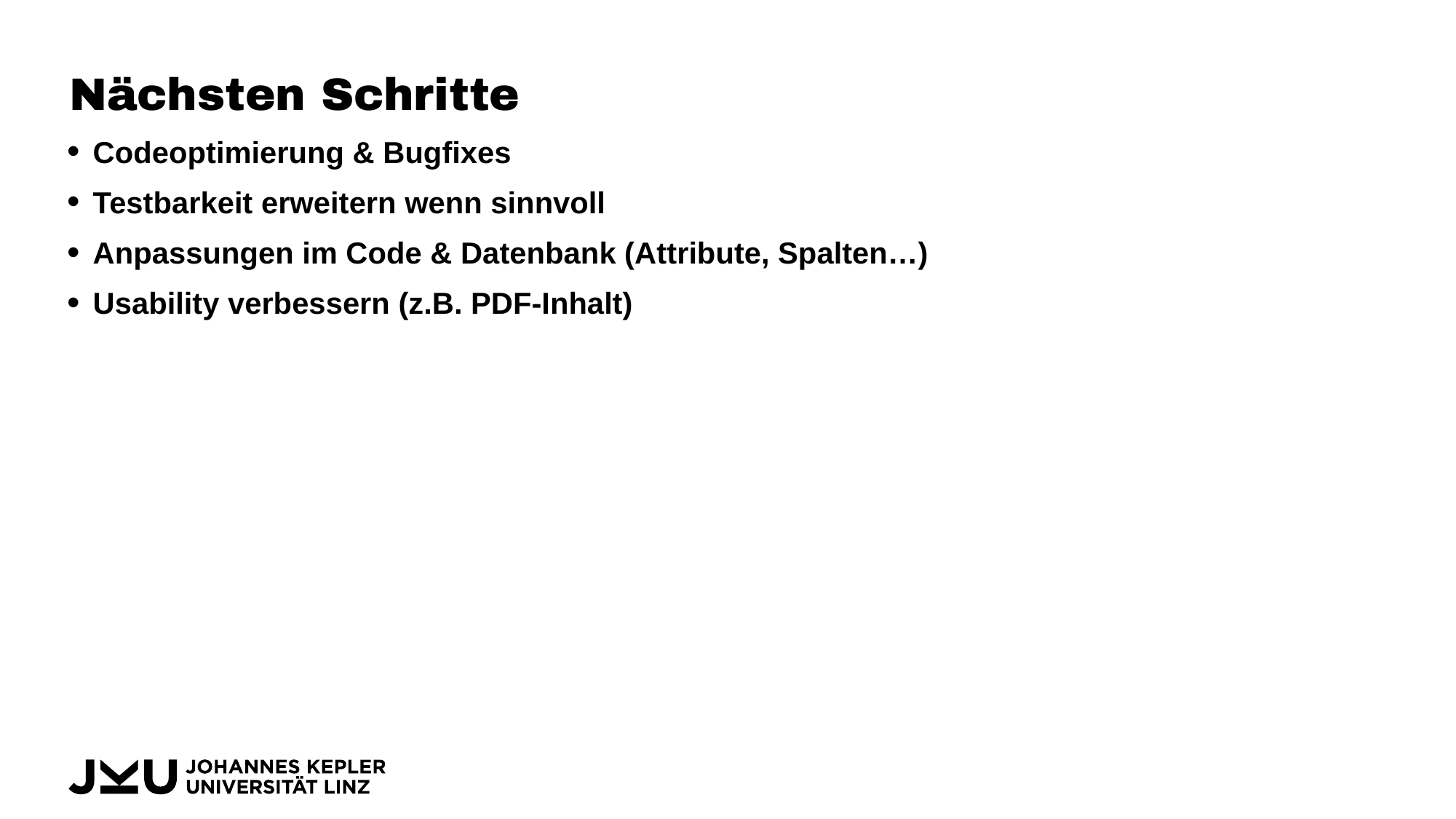

# Nächsten Schritte
Codeoptimierung & Bugfixes
Testbarkeit erweitern wenn sinnvoll
Anpassungen im Code & Datenbank (Attribute, Spalten…)
Usability verbessern (z.B. PDF-Inhalt)